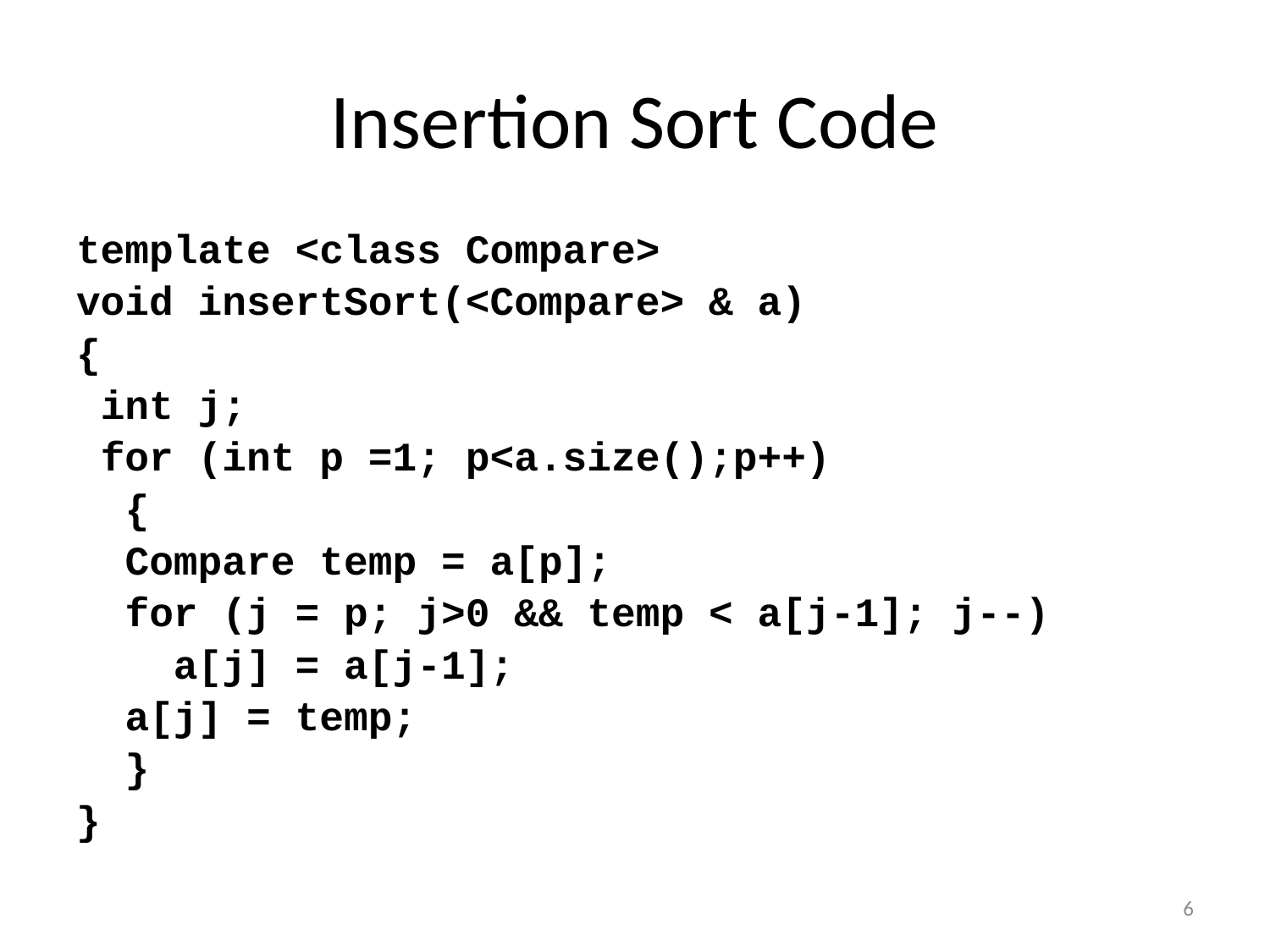

# Insertion Sort Code
template <class Compare>
void insertSort(<Compare> & a)
{
 int j;
 for (int p =1; p<a.size();p++)
  {
  Compare temp = a[p];
  for (j = p; j>0 && temp < a[j-1]; j--)
    a[j] = a[j-1];
  a[j] = temp;
  }
}
6